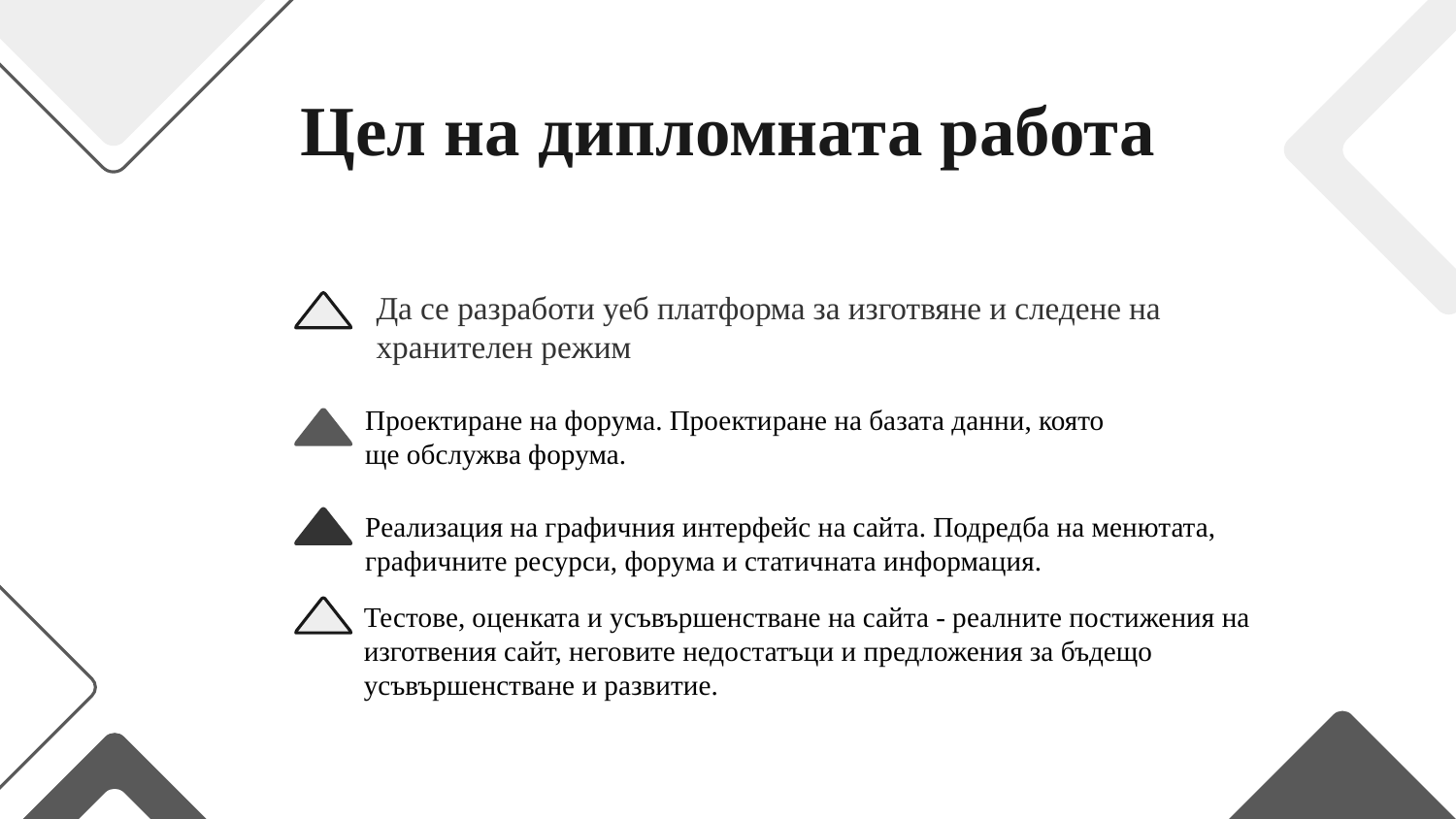

# Цел на дипломната работа

Да се разработи уеб платформа за изготвяне и следене на хранителен режим
Проектиране на форума. Проектиране на базата данни, която ще обслужва форума.

Реализация на графичния интерфейс на сайта. Подредба на менютата,
графичните ресурси, форума и статичната информация.

Тестове, оценката и усъвършенстване на сайта - реалните постижения на
изготвения сайт, неговите недостатъци и предложения за бъдещо
усъвършенстване и развитие.